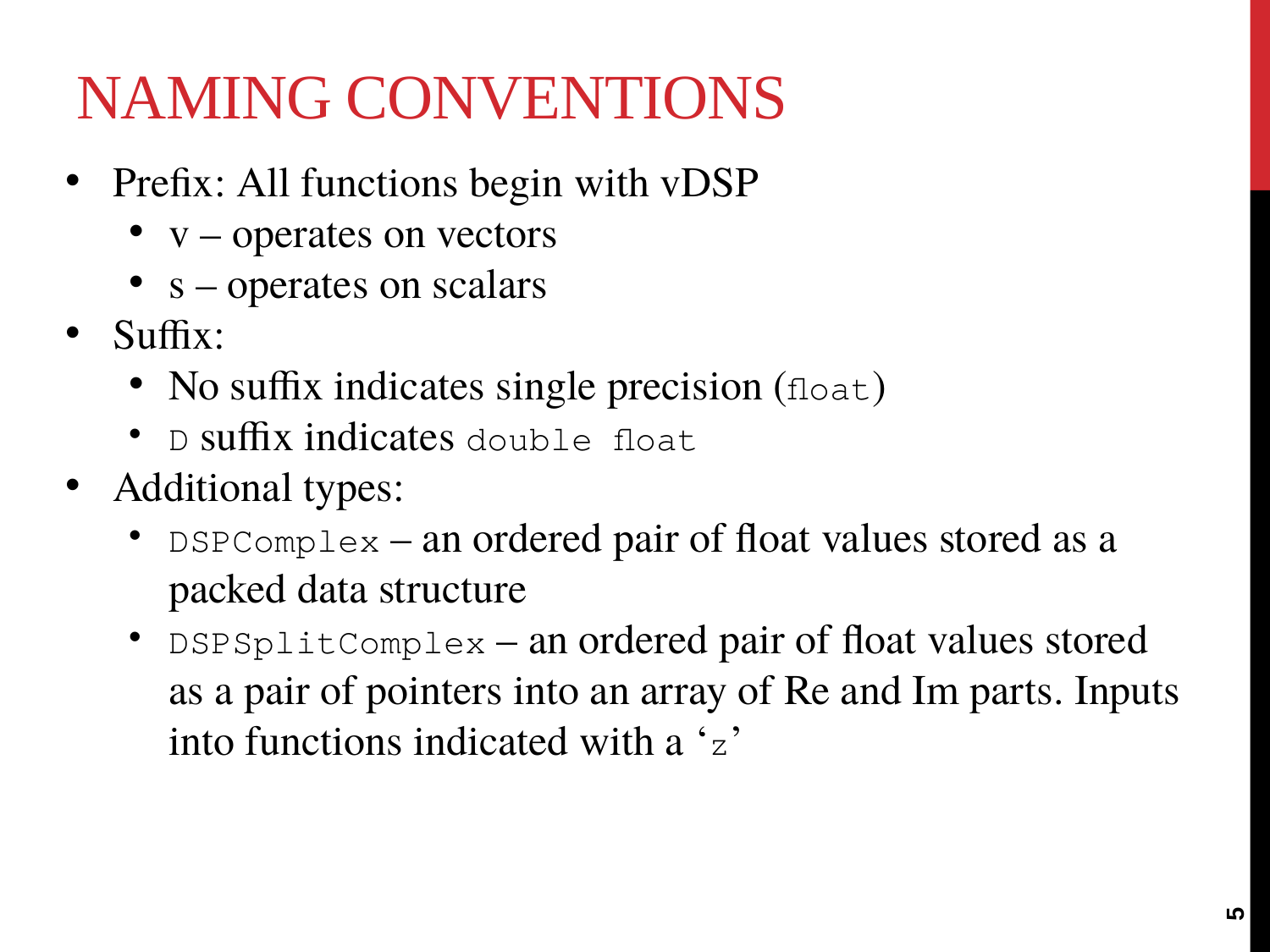

# Naming conventions
Prefix: All functions begin with vDSP
v – operates on vectors
s – operates on scalars
Suffix:
No suffix indicates single precision (float)
D suffix indicates double float
Additional types:
DSPComplex – an ordered pair of float values stored as a packed data structure
DSPSplitComplex – an ordered pair of float values stored as a pair of pointers into an array of Re and Im parts. Inputs into functions indicated with a ‘z’
5